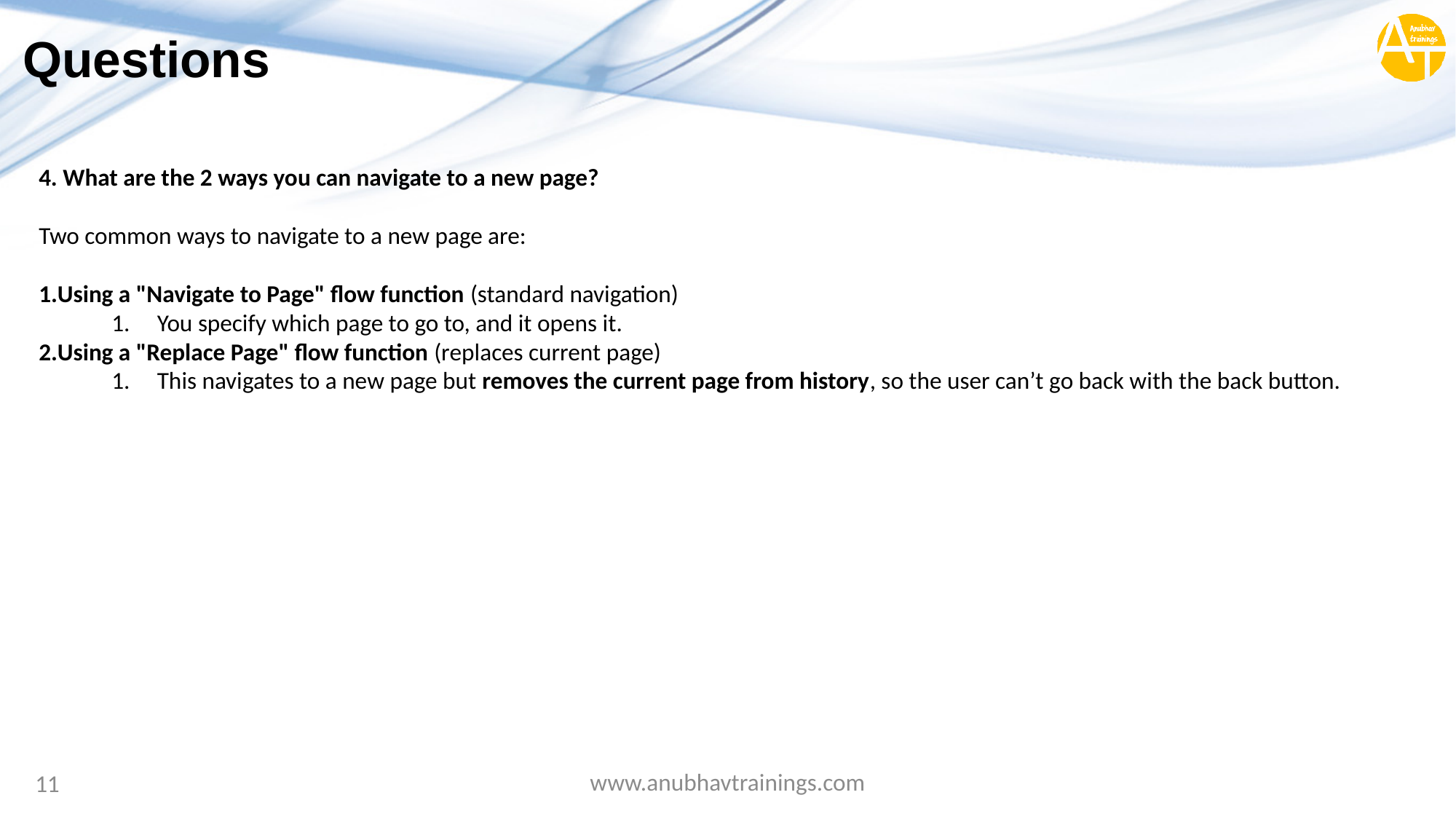

# Questions
4. What are the 2 ways you can navigate to a new page?

Two common ways to navigate to a new page are:

Using a "Navigate to Page" flow function (standard navigation)
You specify which page to go to, and it opens it.
Using a "Replace Page" flow function (replaces current page)
This navigates to a new page but removes the current page from history, so the user can’t go back with the back button.
www.anubhavtrainings.com
11